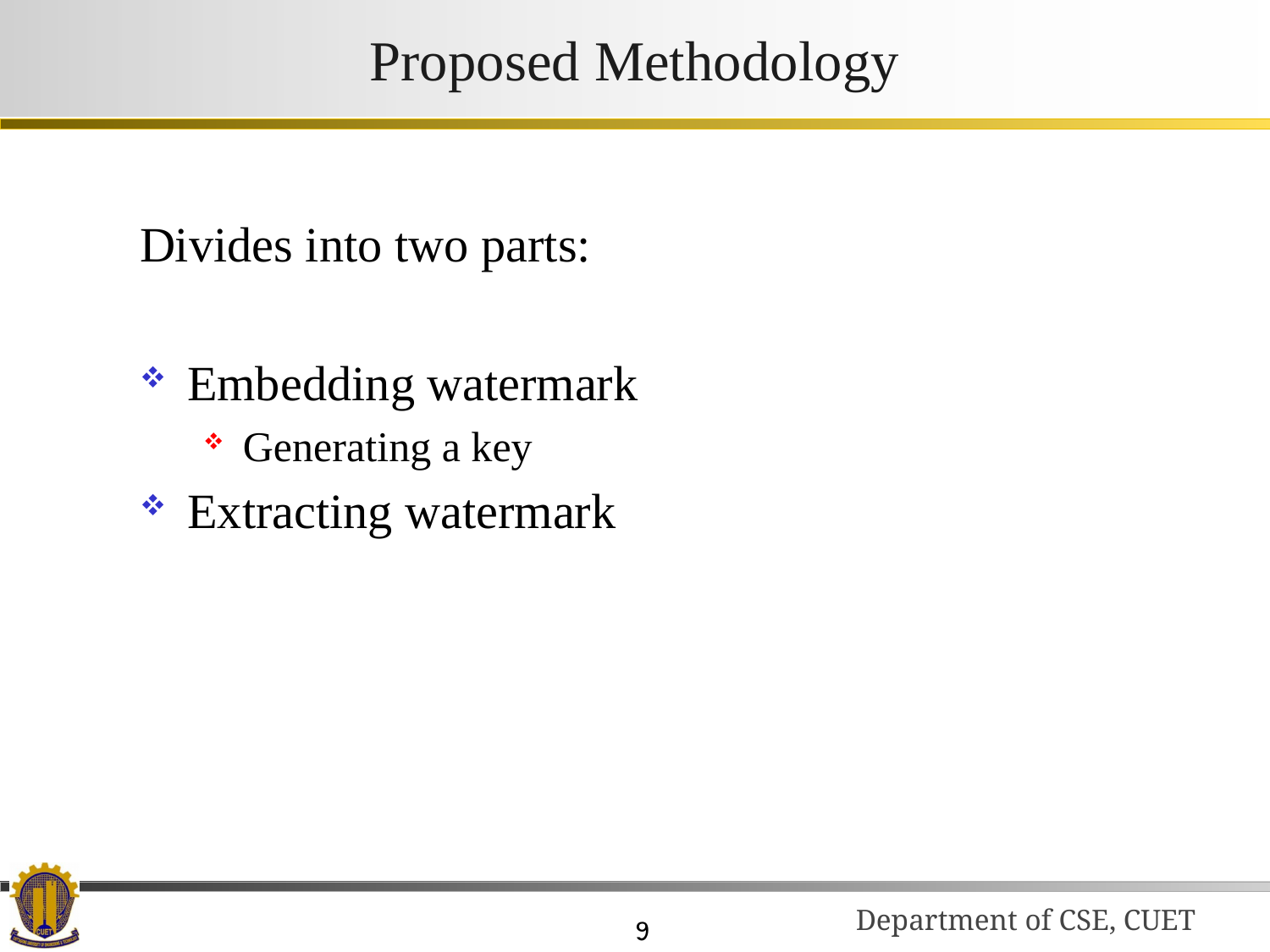

# Proposed Methodology

Divides into two parts:

Embedding watermark
Generating a key
Extracting watermark